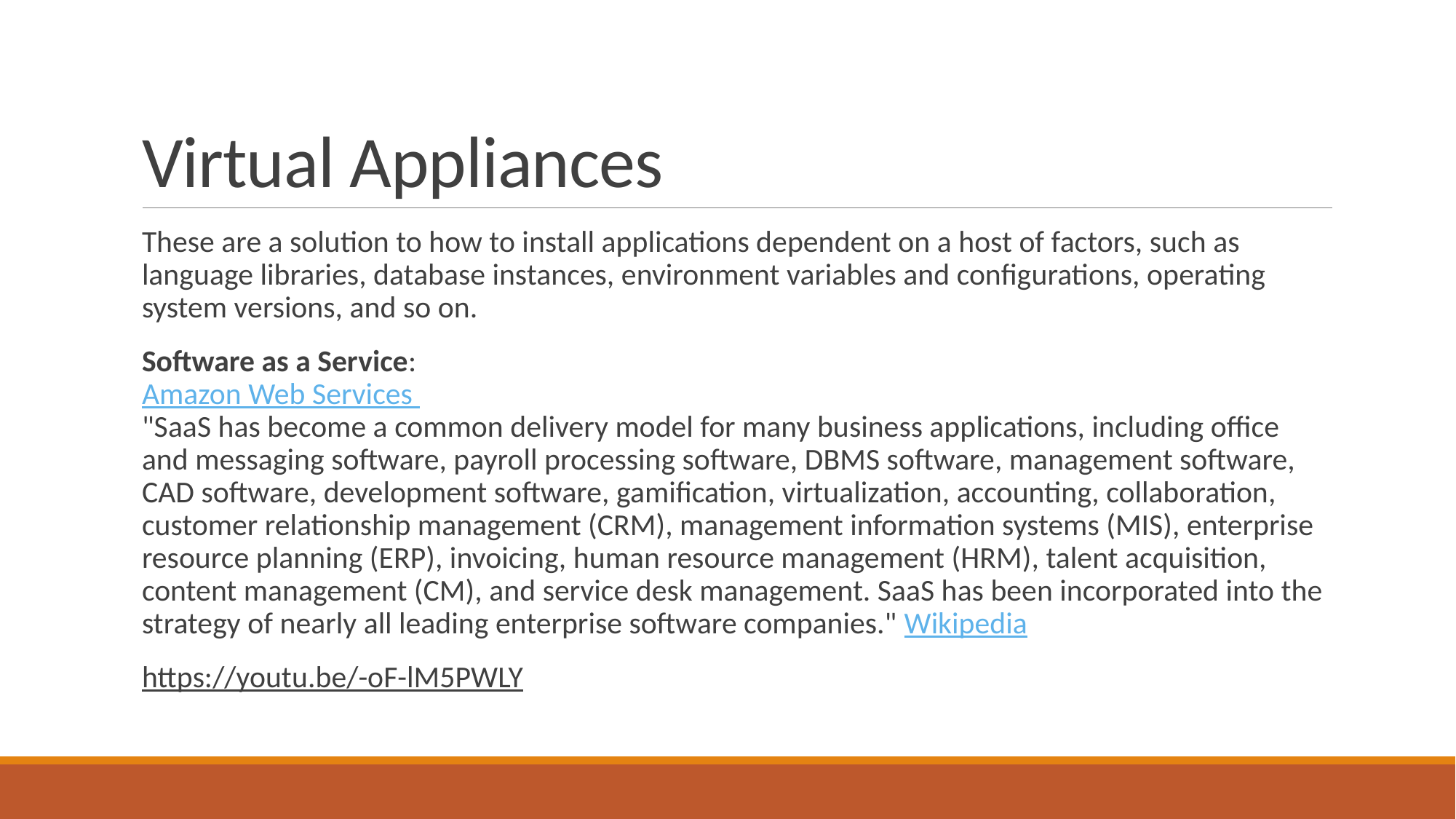

# Virtual Appliances
These are a solution to how to install applications dependent on a host of factors, such as language libraries, database instances, environment variables and configurations, operating system versions, and so on.
Software as a Service: 
Amazon Web Services 
"SaaS has become a common delivery model for many business applications, including office and messaging software, payroll processing software, DBMS software, management software, CAD software, development software, gamification, virtualization, accounting, collaboration, customer relationship management (CRM), management information systems (MIS), enterprise resource planning (ERP), invoicing, human resource management (HRM), talent acquisition, content management (CM), and service desk management. SaaS has been incorporated into the strategy of nearly all leading enterprise software companies." Wikipedia
https://youtu.be/-oF-lM5PWLY